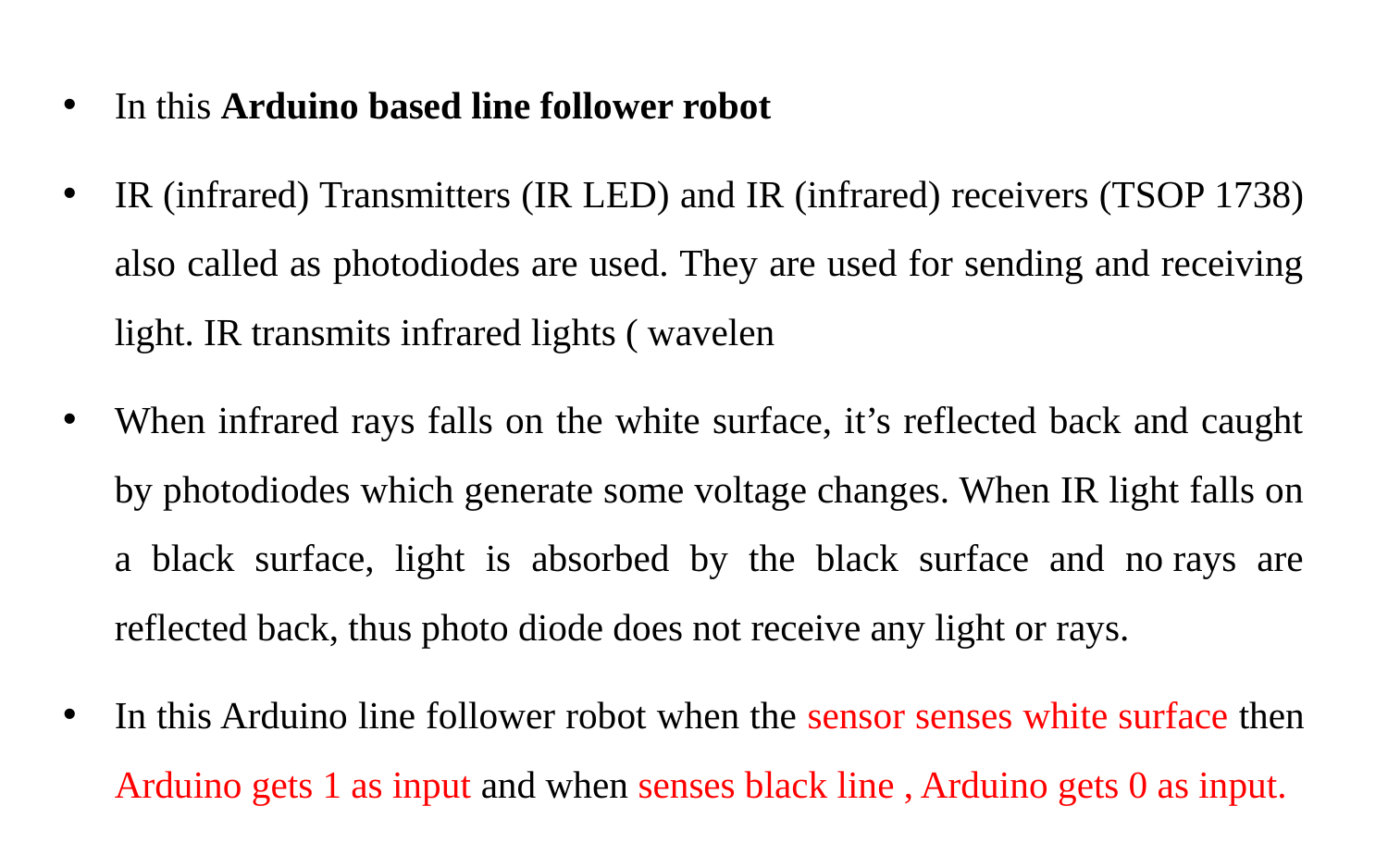

In this Arduino based line follower robot
IR (infrared) Transmitters (IR LED) and IR (infrared) receivers (TSOP 1738) also called as photodiodes are used. They are used for sending and receiving light. IR transmits infrared lights ( wavelen
When infrared rays falls on the white surface, it’s reflected back and caught by photodiodes which generate some voltage changes. When IR light falls on a black surface, light is absorbed by the black surface and no rays are reflected back, thus photo diode does not receive any light or rays.
In this Arduino line follower robot when the sensor senses white surface then Arduino gets 1 as input and when senses black line , Arduino gets 0 as input.